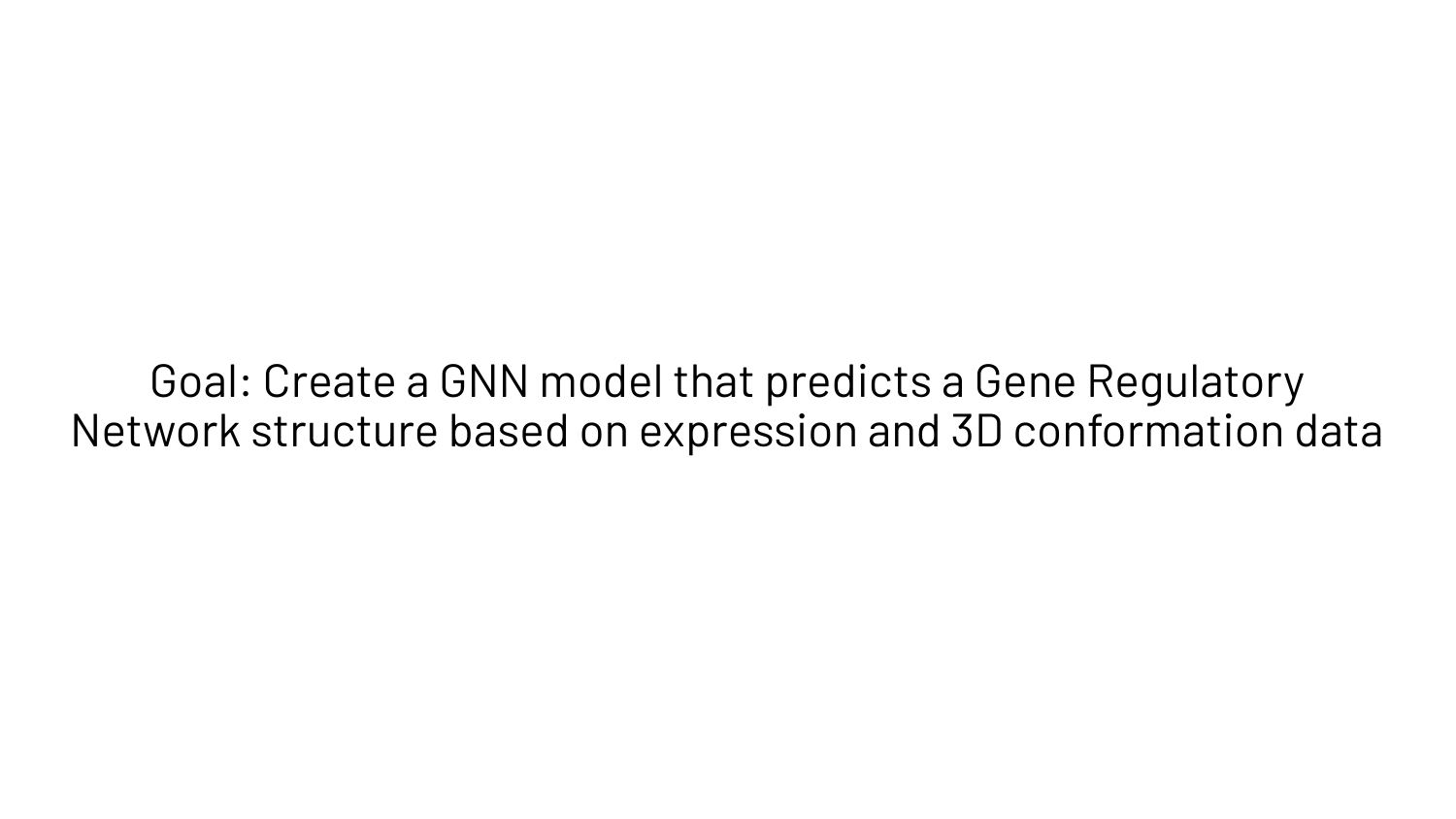

# Goal: Create a GNN model that predicts a Gene Regulatory Network structure based on expression and 3D conformation data